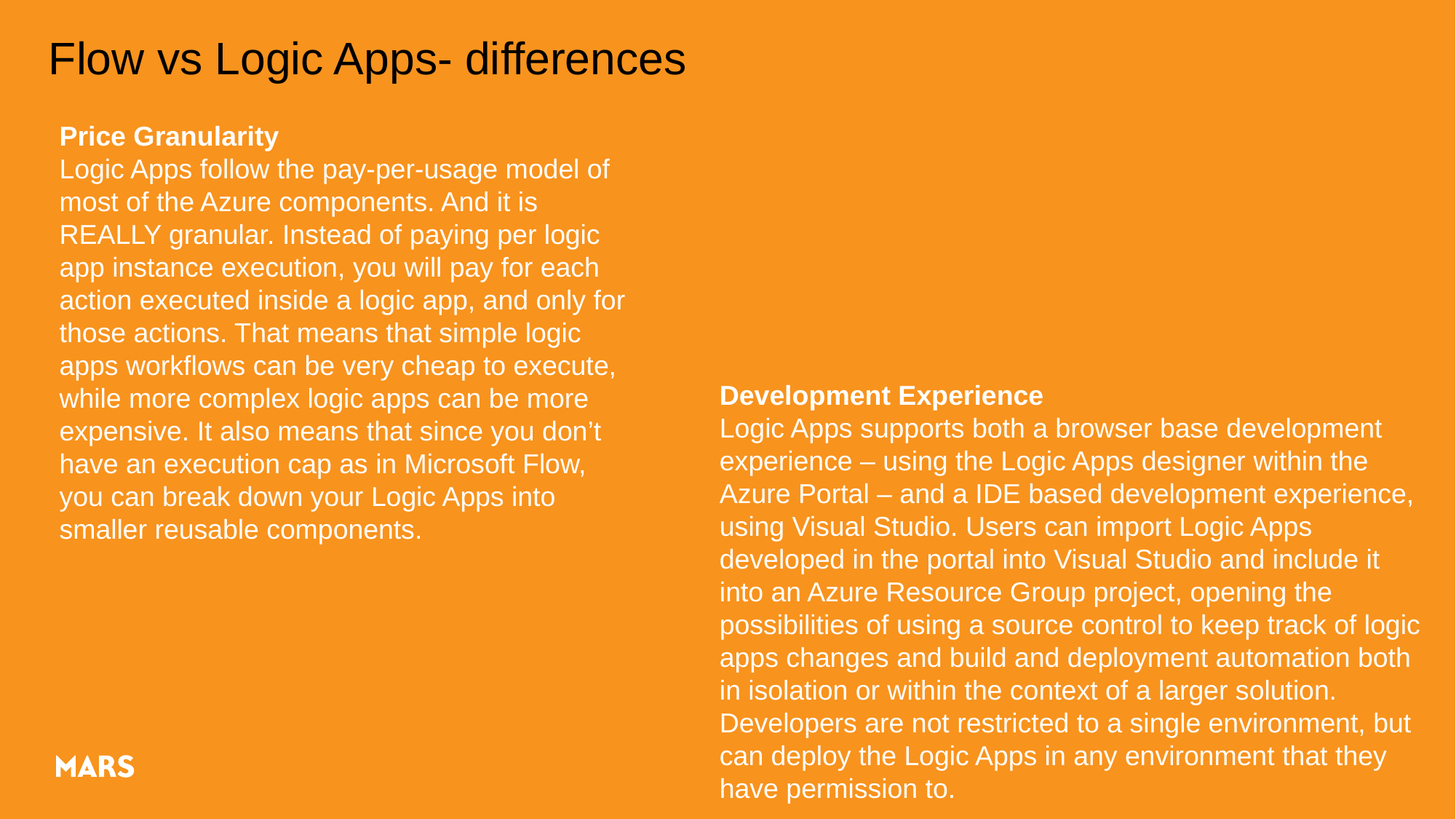

# Flow vs Logic Apps- differences
Price Granularity
Logic Apps follow the pay-per-usage model of most of the Azure components. And it is REALLY granular. Instead of paying per logic app instance execution, you will pay for each action executed inside a logic app, and only for those actions. That means that simple logic apps workflows can be very cheap to execute, while more complex logic apps can be more expensive. It also means that since you don’t have an execution cap as in Microsoft Flow, you can break down your Logic Apps into smaller reusable components.
Development Experience
Logic Apps supports both a browser base development experience – using the Logic Apps designer within the Azure Portal – and a IDE based development experience, using Visual Studio. Users can import Logic Apps developed in the portal into Visual Studio and include it into an Azure Resource Group project, opening the possibilities of using a source control to keep track of logic apps changes and build and deployment automation both in isolation or within the context of a larger solution. Developers are not restricted to a single environment, but can deploy the Logic Apps in any environment that they have permission to.